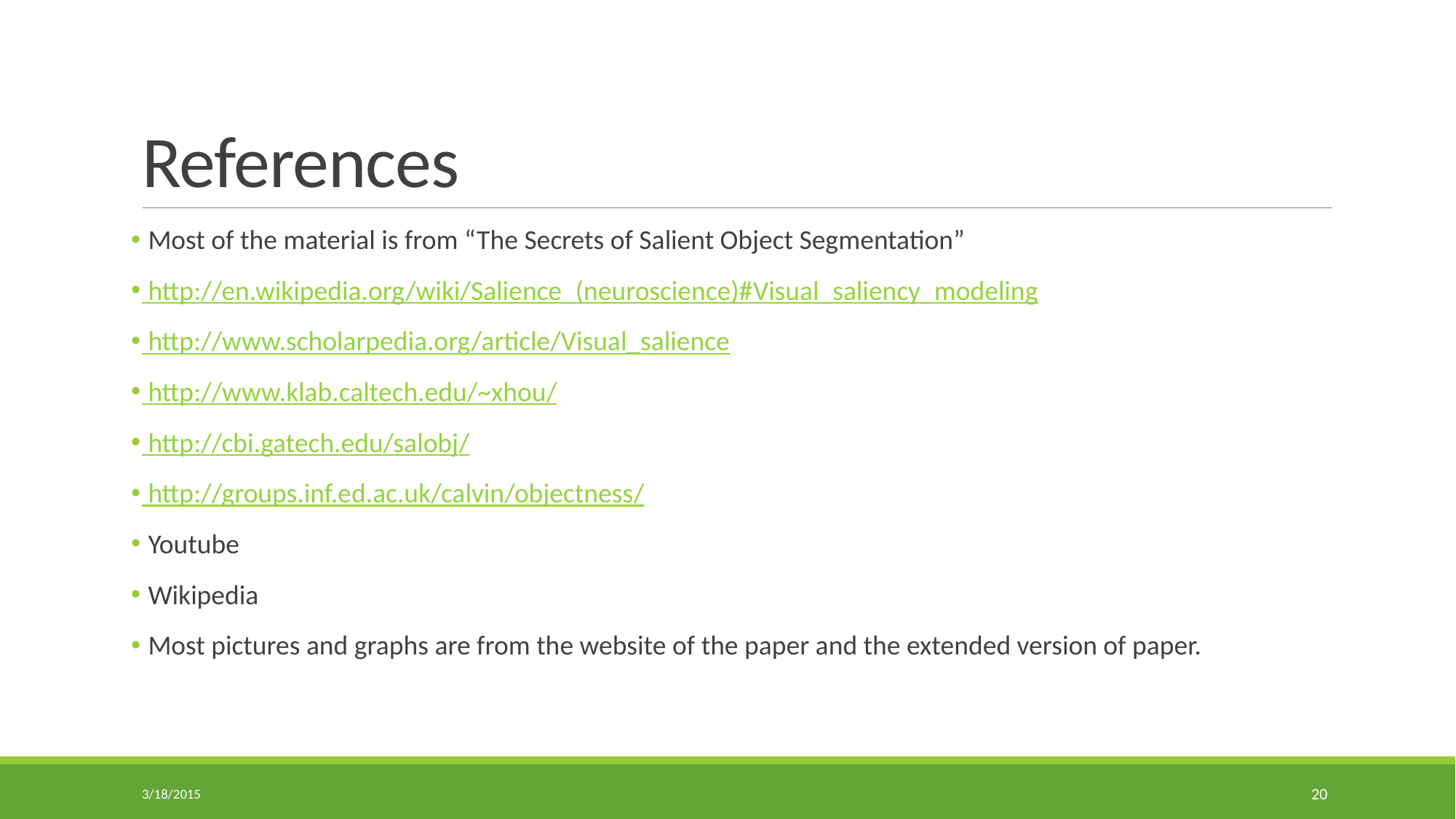

# References
 Most of the material is from “The Secrets of Salient Object Segmentation”
 http://en.wikipedia.org/wiki/Salience_(neuroscience)#Visual_saliency_modeling
 http://www.scholarpedia.org/article/Visual_salience
 http://www.klab.caltech.edu/~xhou/
 http://cbi.gatech.edu/salobj/
 http://groups.inf.ed.ac.uk/calvin/objectness/
 Youtube
 Wikipedia
 Most pictures and graphs are from the website of the paper and the extended version of paper.

3/18/2015
20